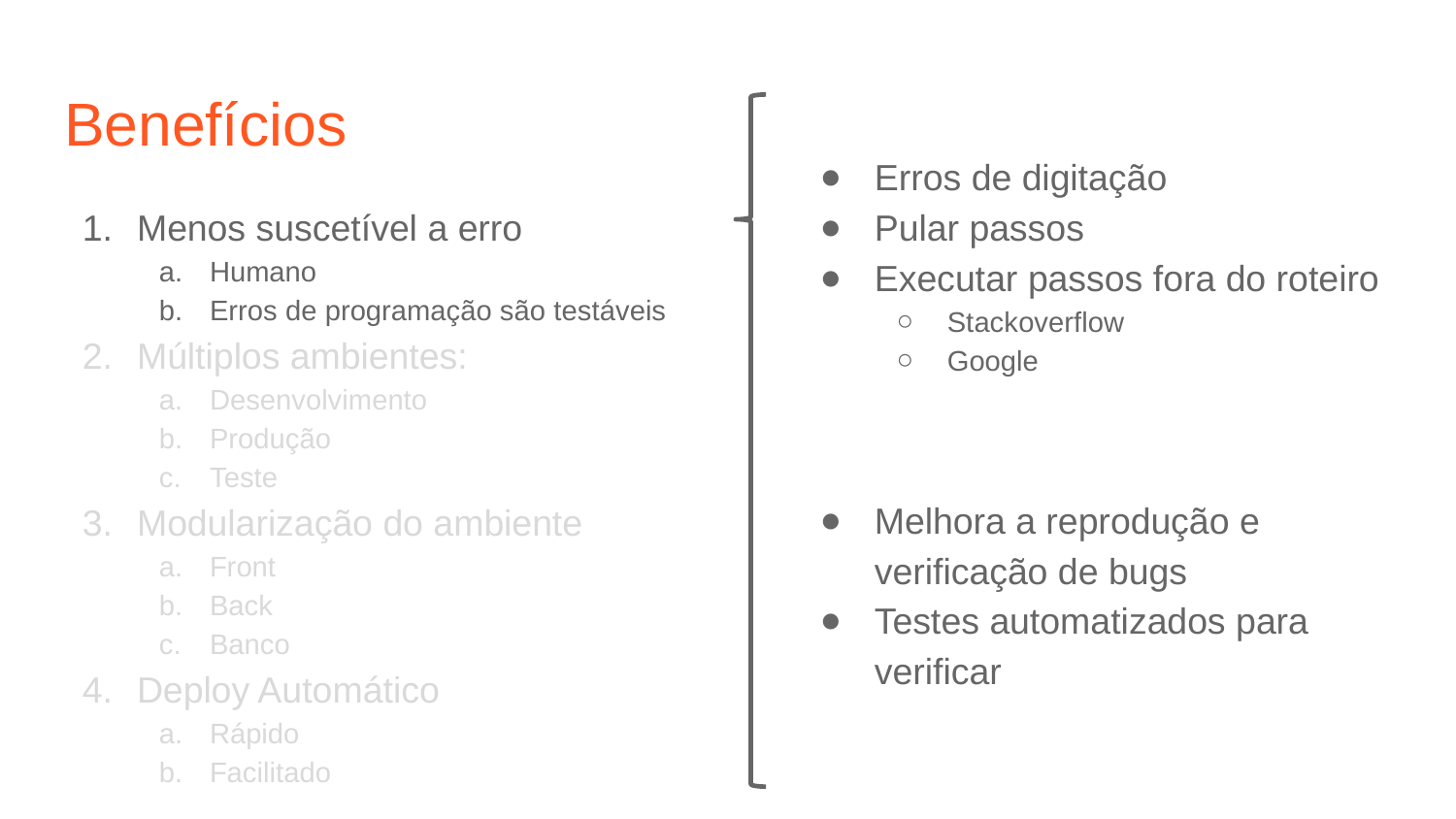

# Benefícios

Erros de digitação
Pular passos
Executar passos fora do roteiro
Stackoverflow
Google

Melhora a reprodução e verificação de bugs
Testes automatizados para verificar
Menos suscetível a erro
Humano
Erros de programação são testáveis
Múltiplos ambientes:
Desenvolvimento
Produção
Teste
Modularização do ambiente
Front
Back
Banco
Deploy Automático
Rápido
Facilitado